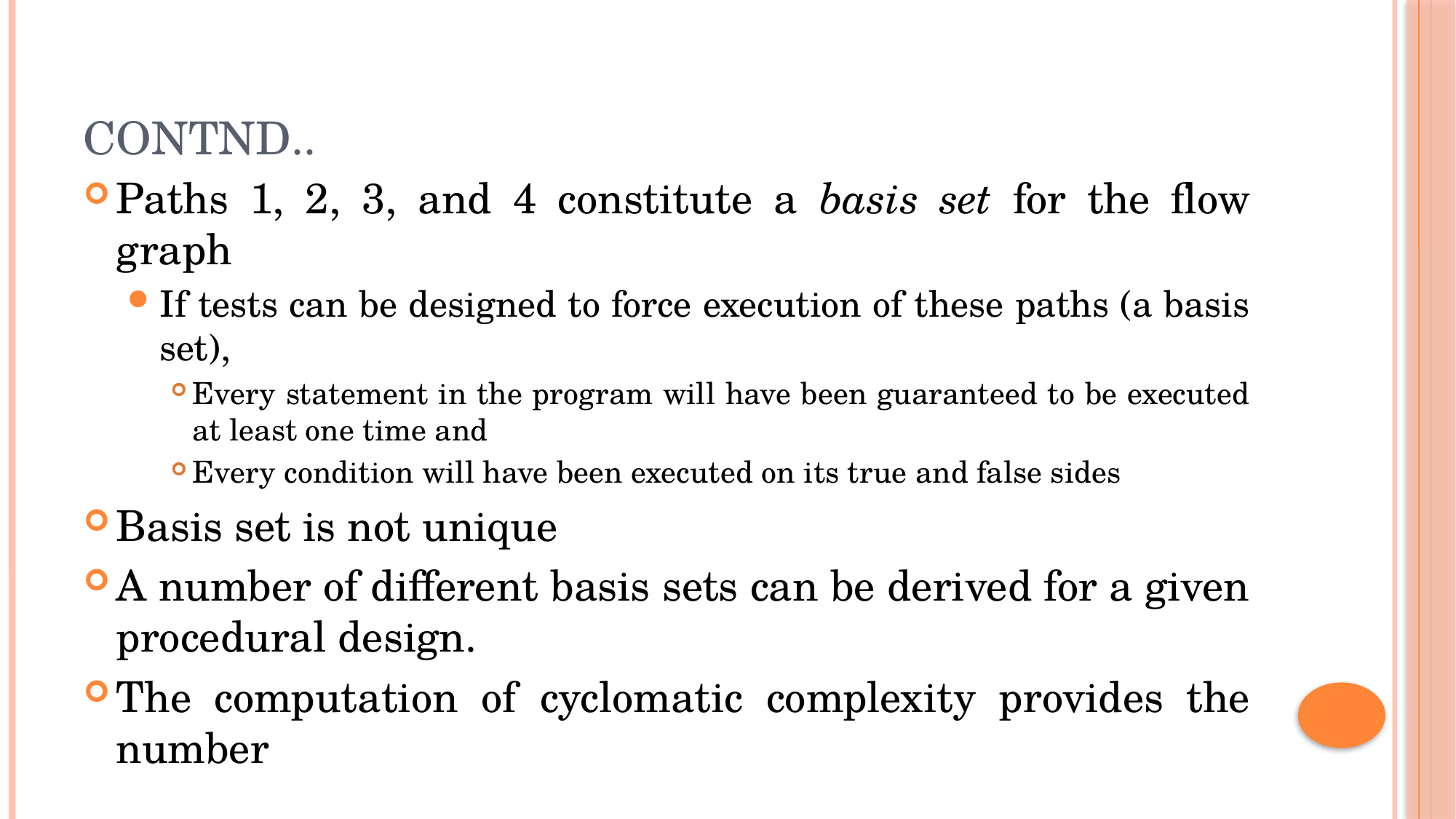

# Contnd..
Paths 1, 2, 3, and 4 constitute a basis set for the flow graph
If tests can be designed to force execution of these paths (a basis set),
Every statement in the program will have been guaranteed to be executed at least one time and
Every condition will have been executed on its true and false sides
Basis set is not unique
A number of different basis sets can be derived for a given procedural design.
The computation of cyclomatic complexity provides the number